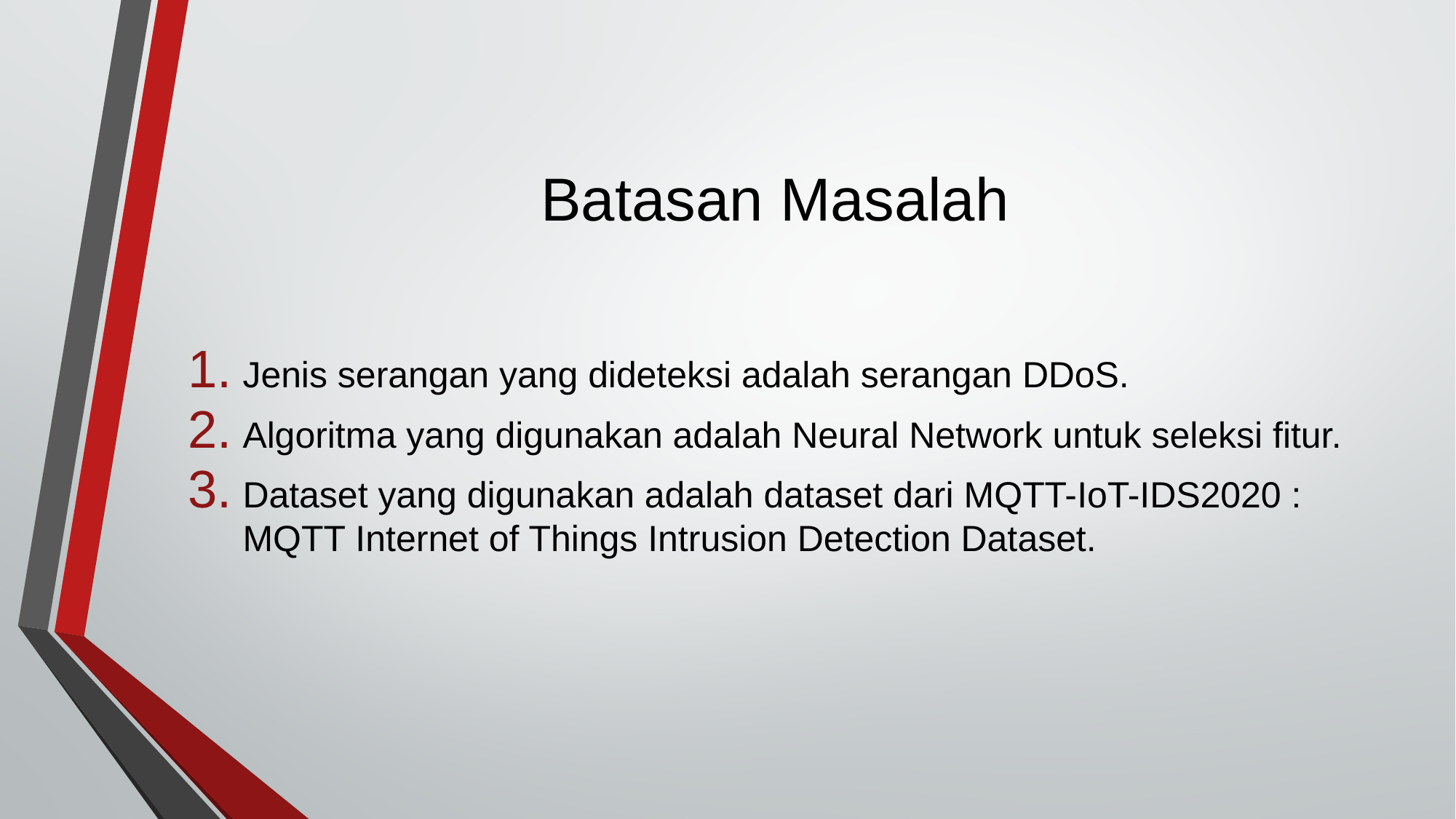

# Batasan Masalah
Jenis serangan yang dideteksi adalah serangan DDoS.
Algoritma yang digunakan adalah Neural Network untuk seleksi fitur.
Dataset yang digunakan adalah dataset dari MQTT-IoT-IDS2020 : MQTT Internet of Things Intrusion Detection Dataset.